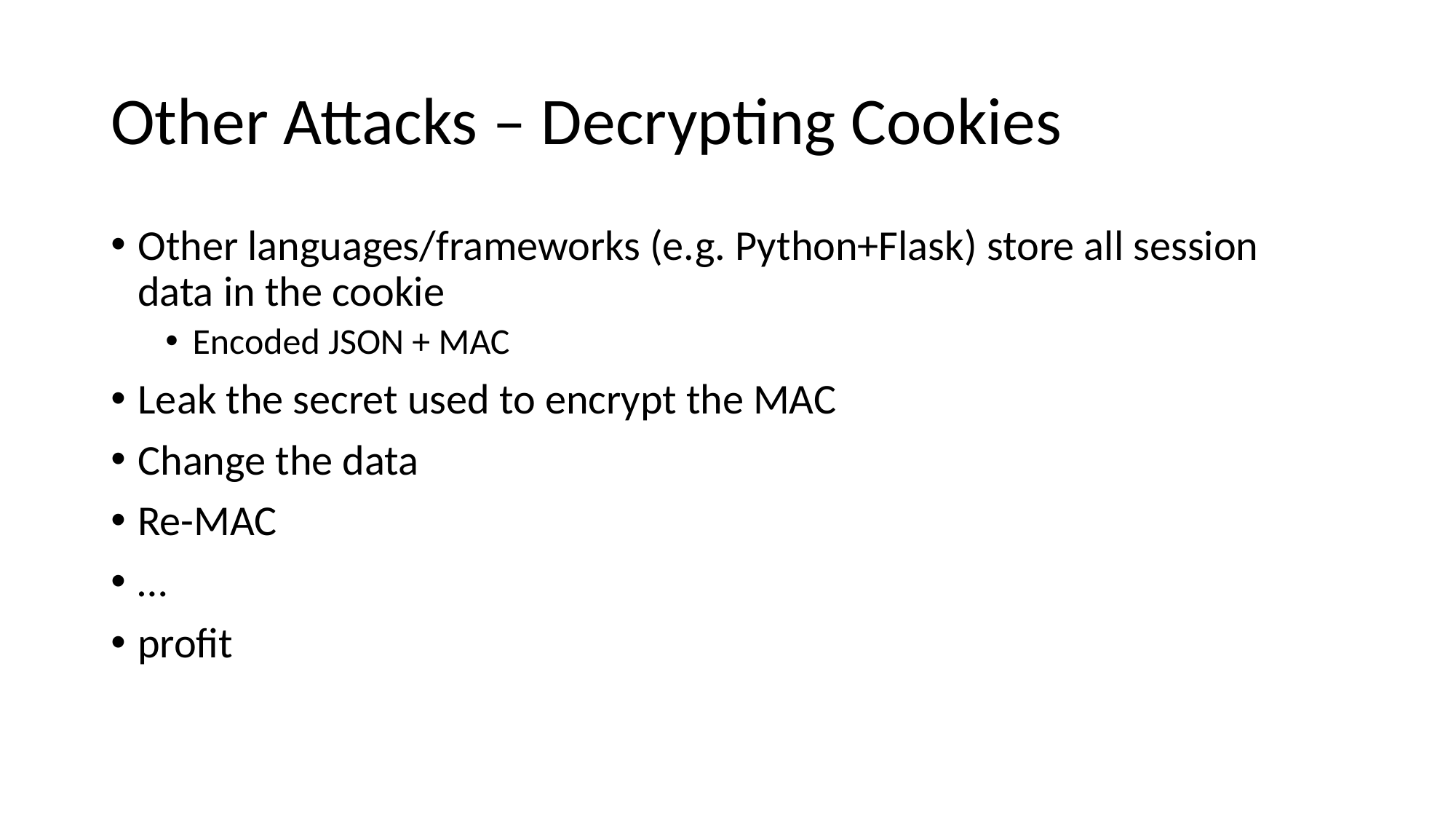

Other Attacks – Decrypting Cookies
Other languages/frameworks (e.g. Python+Flask) store all session data in the cookie
Encoded JSON + MAC
Leak the secret used to encrypt the MAC
Change the data
Re-MAC
…
profit